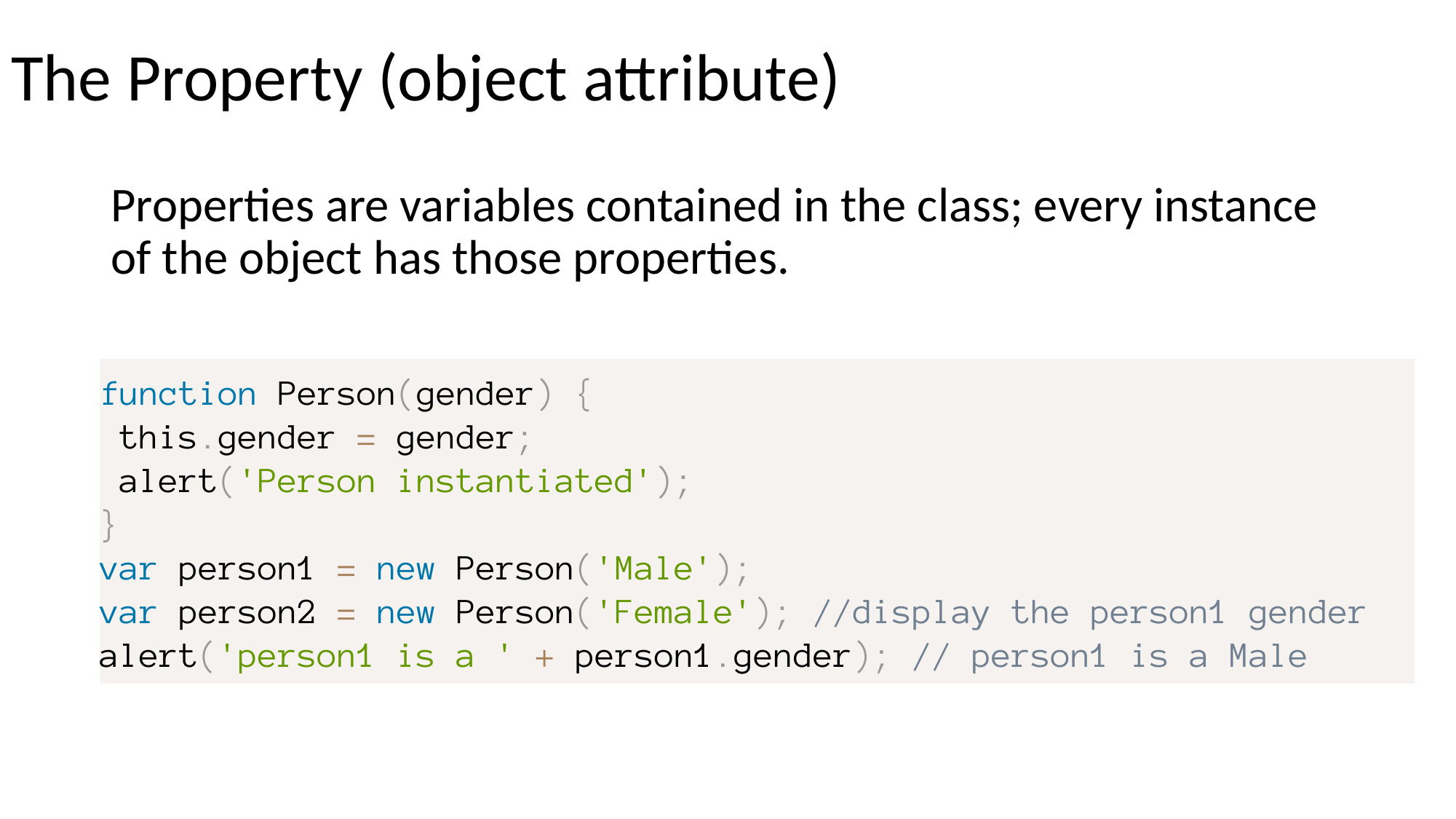

# The Property (object attribute)
Properties are variables contained in the class; every instance of the object has those properties.
function Person(gender) {
 this.gender = gender;
 alert('Person instantiated');
}
var person1 = new Person('Male');
var person2 = new Person('Female'); //display the person1 gender
alert('person1 is a ' + person1.gender); // person1 is a Male